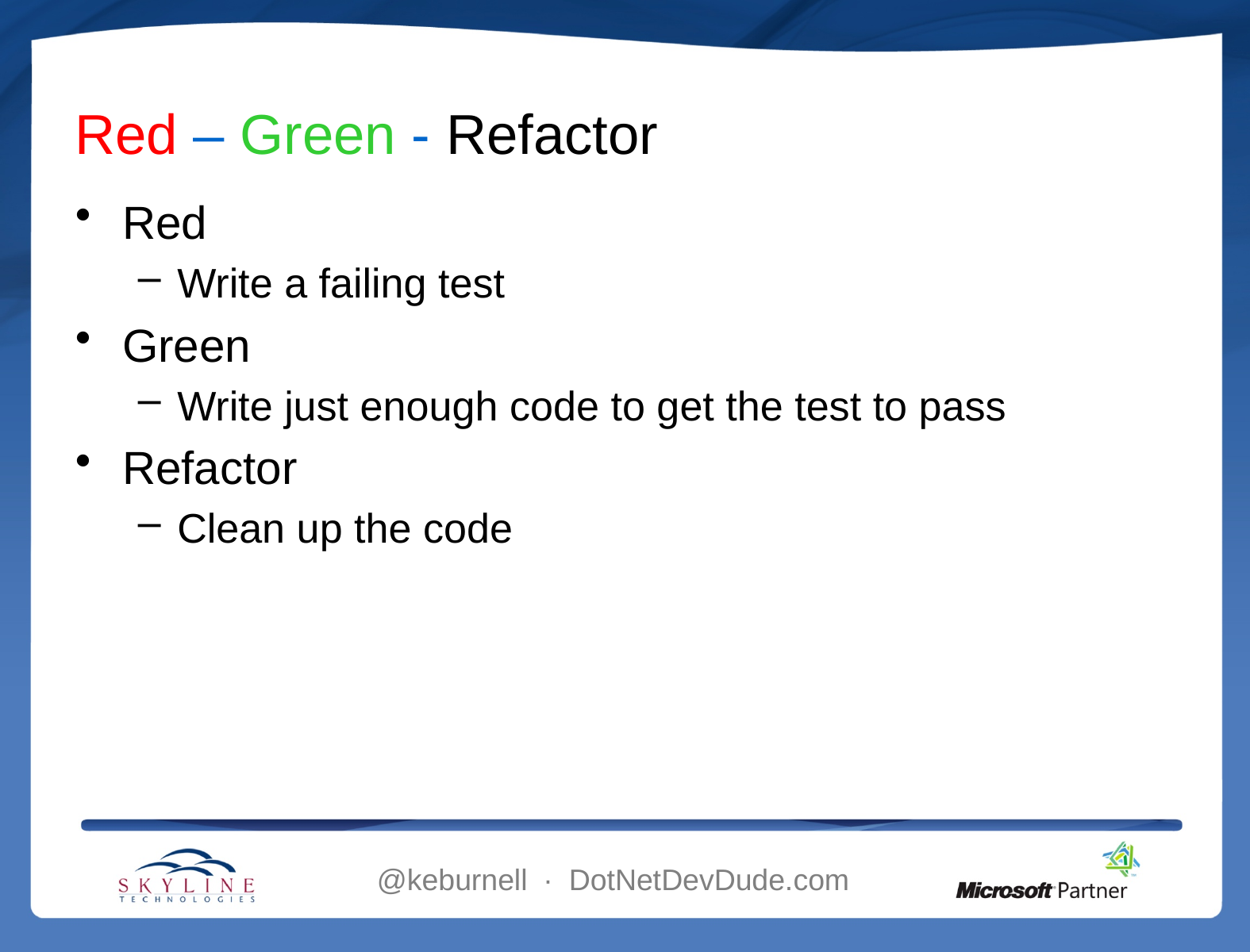

# Red – Green - Refactor
Red
Write a failing test
Green
Write just enough code to get the test to pass
Refactor
Clean up the code
@keburnell  ∙  DotNetDevDude.com